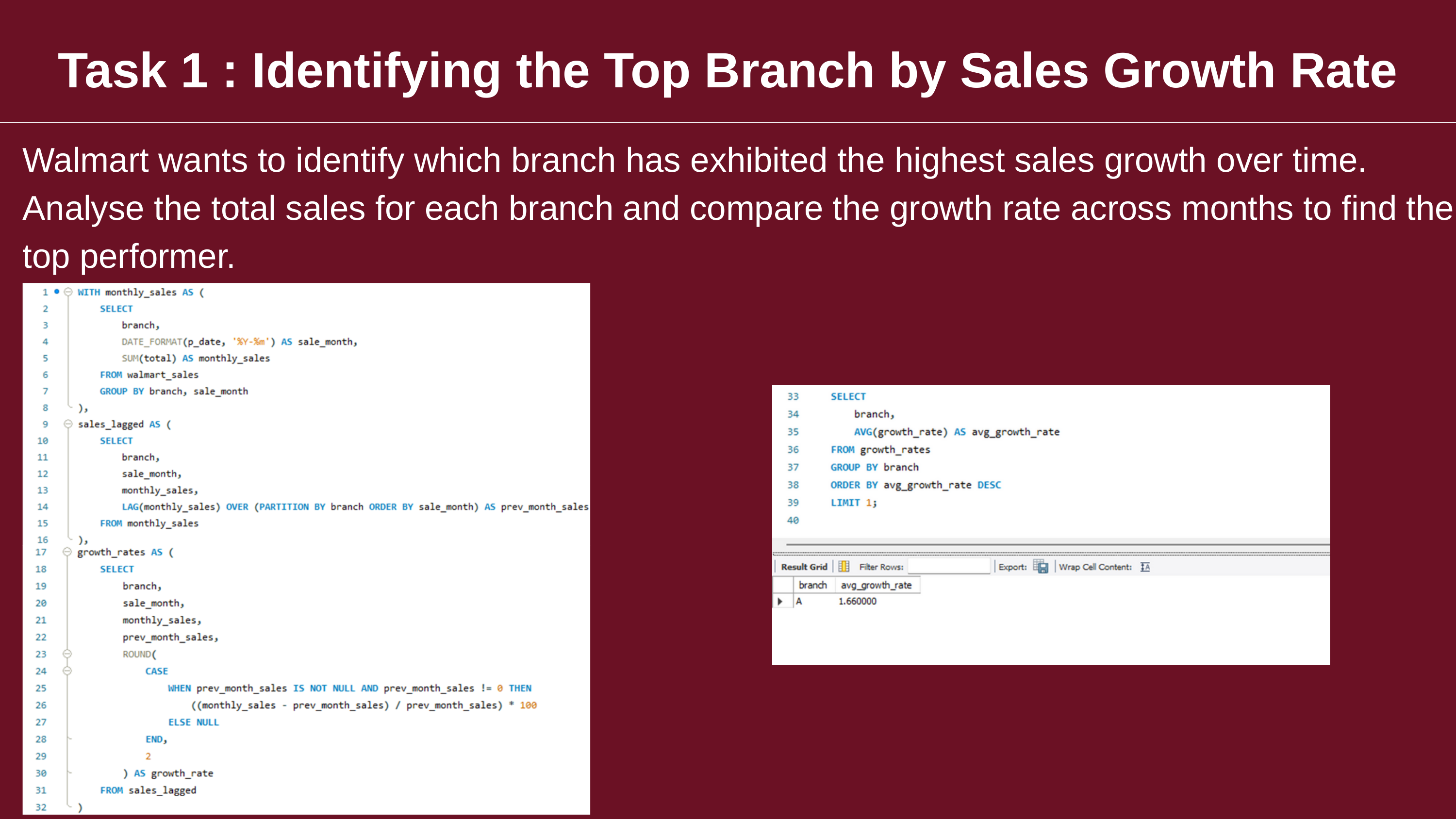

Task 1 : Identifying the Top Branch by Sales Growth Rate

Walmart wants to identify which branch has exhibited the highest sales growth over time. Analyse the total sales for each branch and compare the growth rate across months to find the top performer.